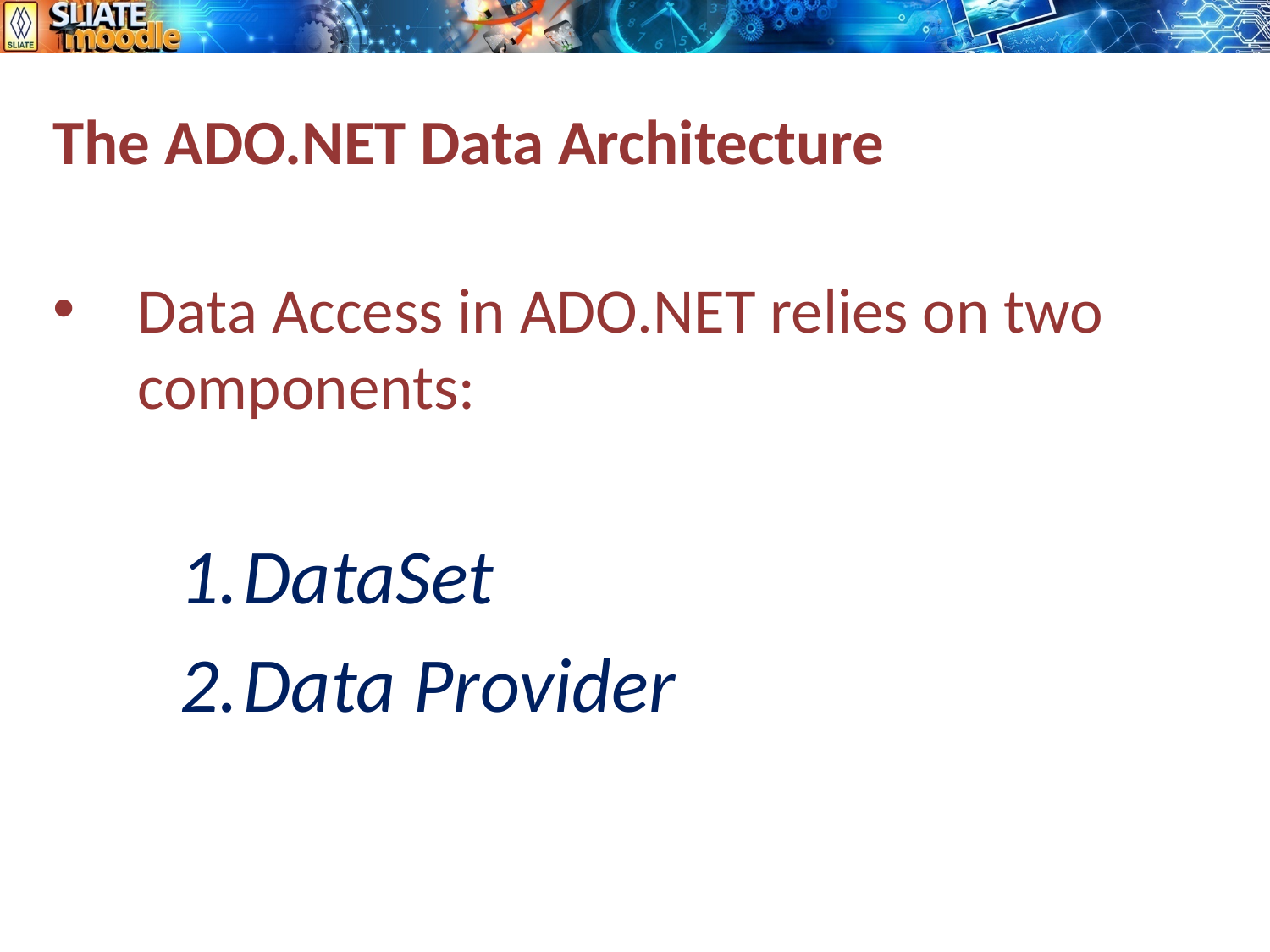

The ADO.NET Data Architecture

Data Access in ADO.NET relies on two components:

DataSet
Data Provider

6